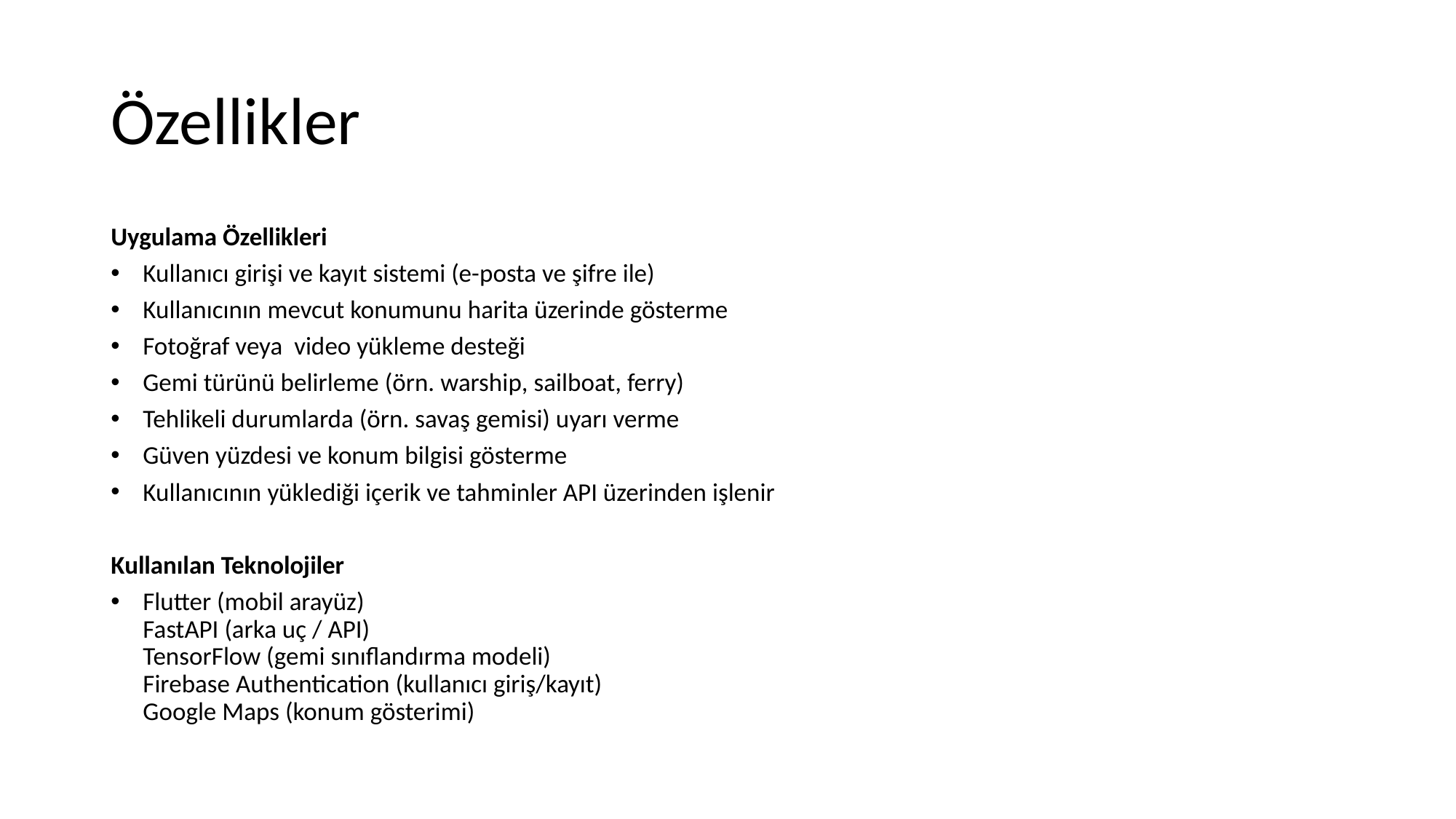

# Özellikler
Uygulama Özellikleri
 Kullanıcı girişi ve kayıt sistemi (e-posta ve şifre ile)
 Kullanıcının mevcut konumunu harita üzerinde gösterme
 Fotoğraf veya  video yükleme desteği
 Gemi türünü belirleme (örn. warship, sailboat, ferry)
 Tehlikeli durumlarda (örn. savaş gemisi) uyarı verme
 Güven yüzdesi ve konum bilgisi gösterme
 Kullanıcının yüklediği içerik ve tahminler API üzerinden işlenir

Kullanılan Teknolojiler
 Flutter (mobil arayüz)
 FastAPI (arka uç / API)
 TensorFlow (gemi sınıflandırma modeli)
 Firebase Authentication (kullanıcı giriş/kayıt)
 Google Maps (konum gösterimi)